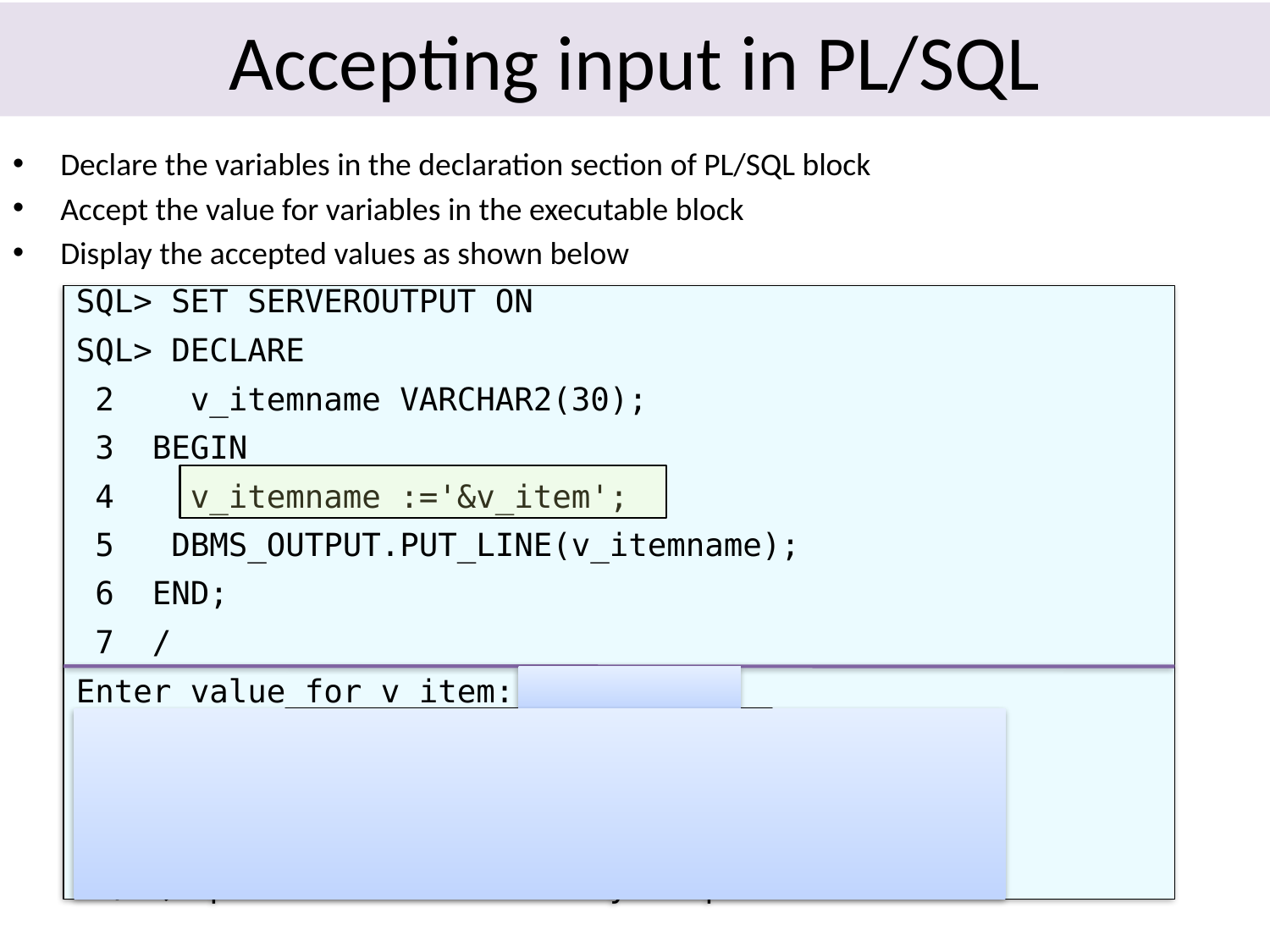

# Accepting input in PL/SQL
Declare the variables in the declaration section of PL/SQL block
Accept the value for variables in the executable block
Display the accepted values as shown below
SQL> SET SERVEROUTPUT ON
SQL> DECLARE
 2    v_itemname VARCHAR2(30);
 3  BEGIN
 4    v_itemname :='&v_item';
 5   DBMS_OUTPUT.PUT_LINE(v_itemname);
 6  END;
 7  /
Enter value for v_item: STN001
old   4:    v_itemname :='&v_item';
new   4:    v_itemname :='STN001';
STN001
PL/SQL procedure successfully completed.